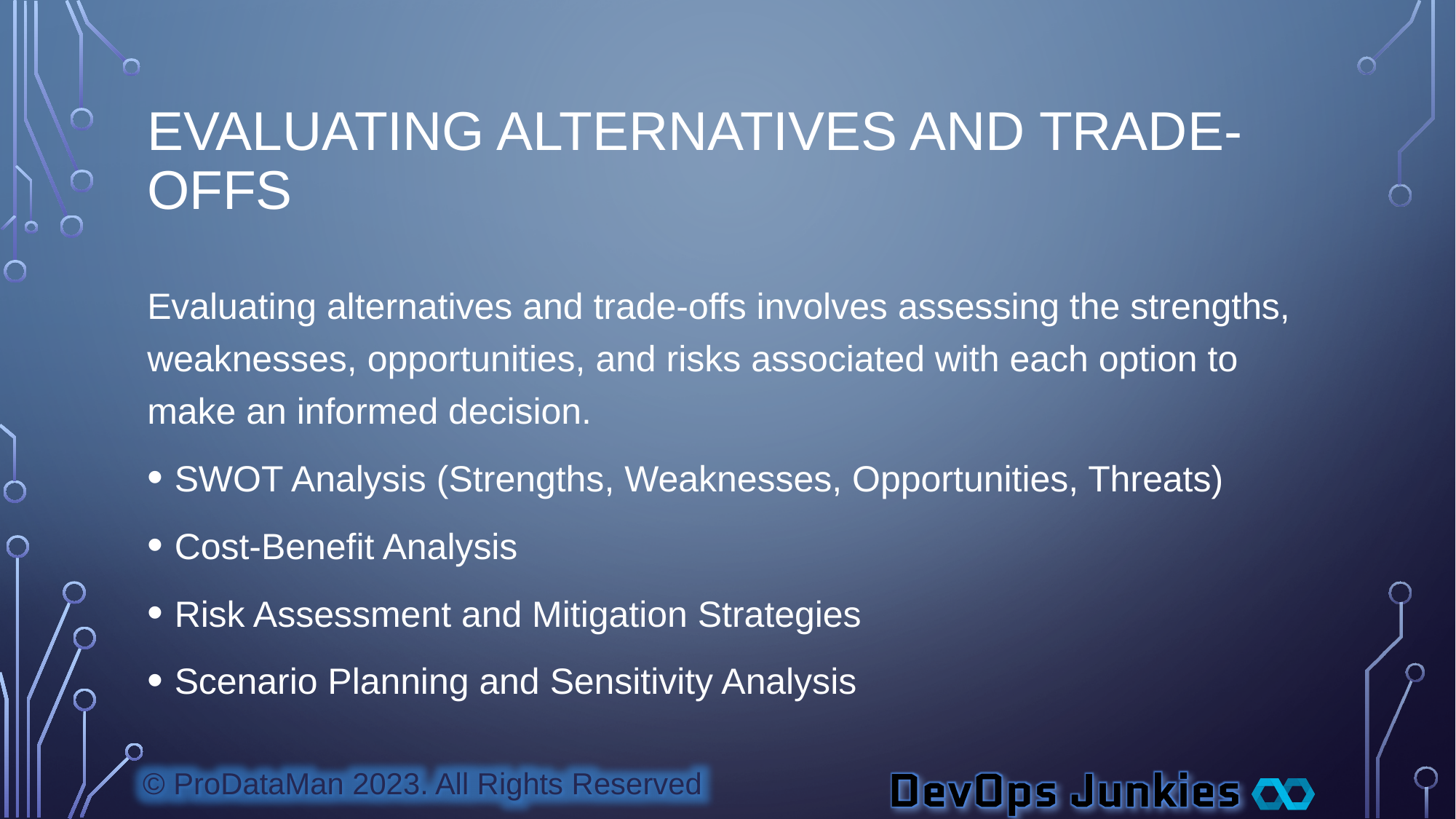

# Evaluating Alternatives and Trade-offs
Evaluating alternatives and trade-offs involves assessing the strengths, weaknesses, opportunities, and risks associated with each option to make an informed decision.
SWOT Analysis (Strengths, Weaknesses, Opportunities, Threats)
Cost-Benefit Analysis
Risk Assessment and Mitigation Strategies
Scenario Planning and Sensitivity Analysis